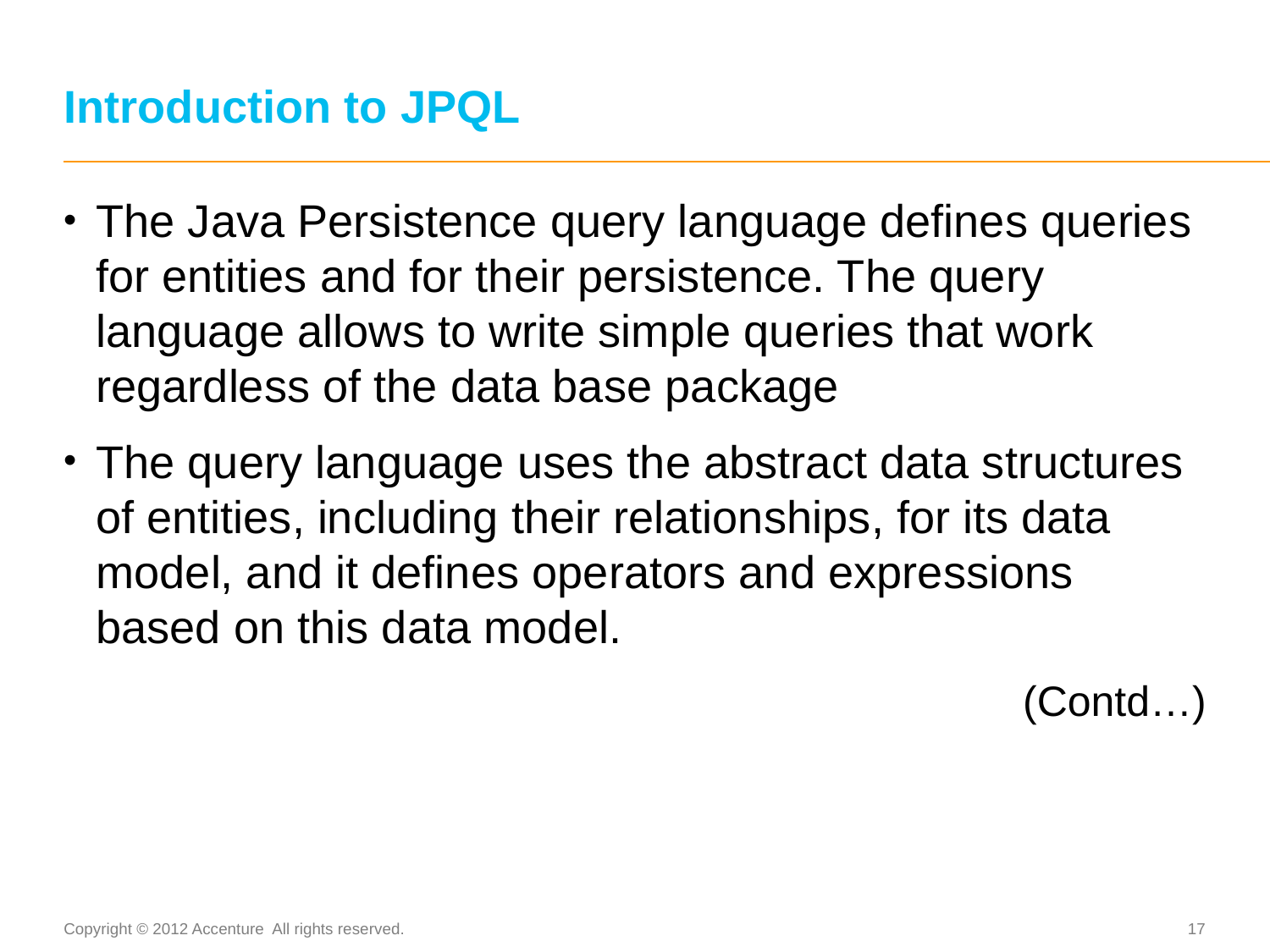

# Introduction to JPQL
The Java Persistence query language defines queries for entities and for their persistence. The query language allows to write simple queries that work regardless of the data base package
The query language uses the abstract data structures of entities, including their relationships, for its data model, and it defines operators and expressions based on this data model.
(Contd…)